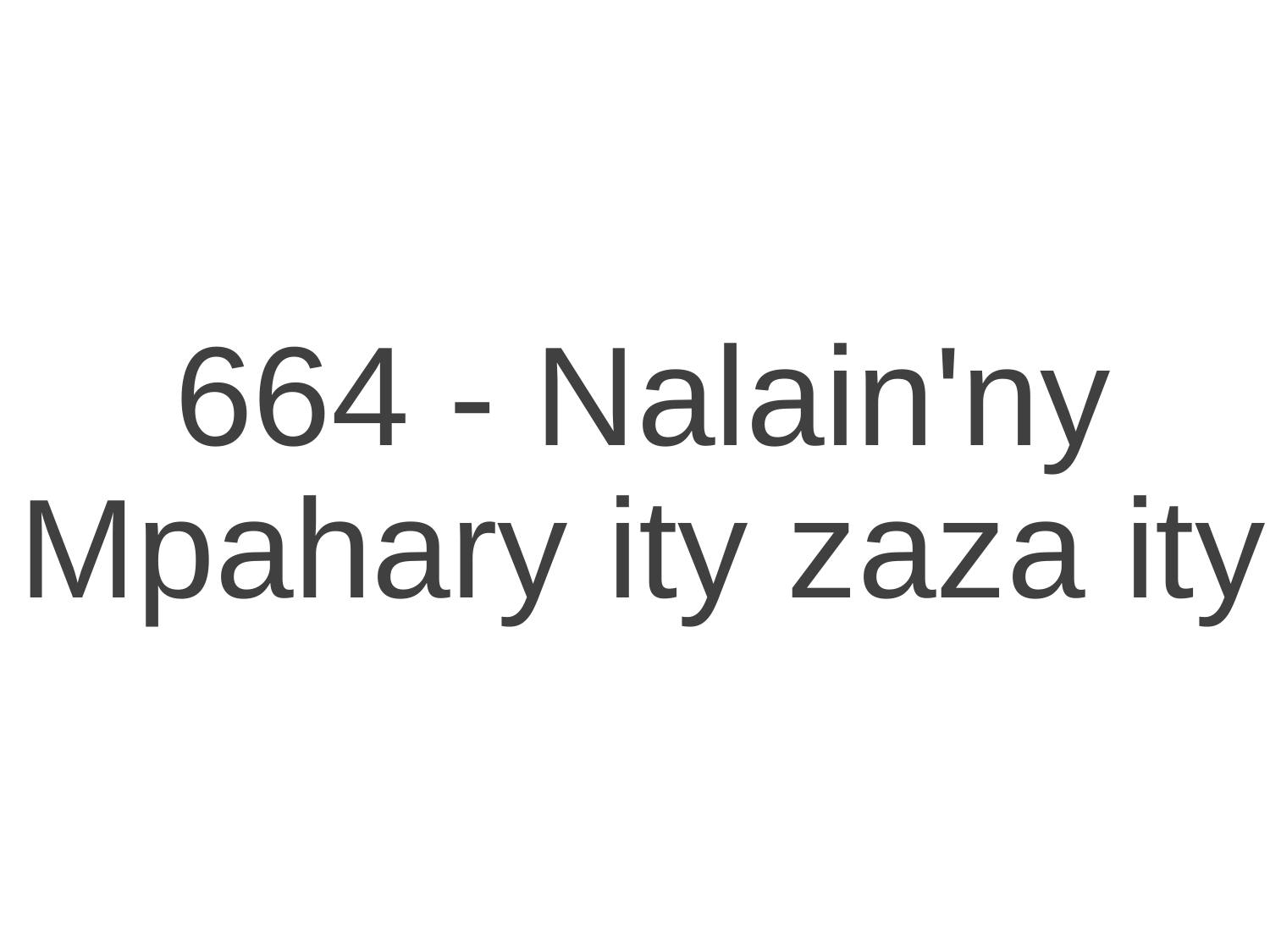

664 - Nalain'ny Mpahary ity zaza ity